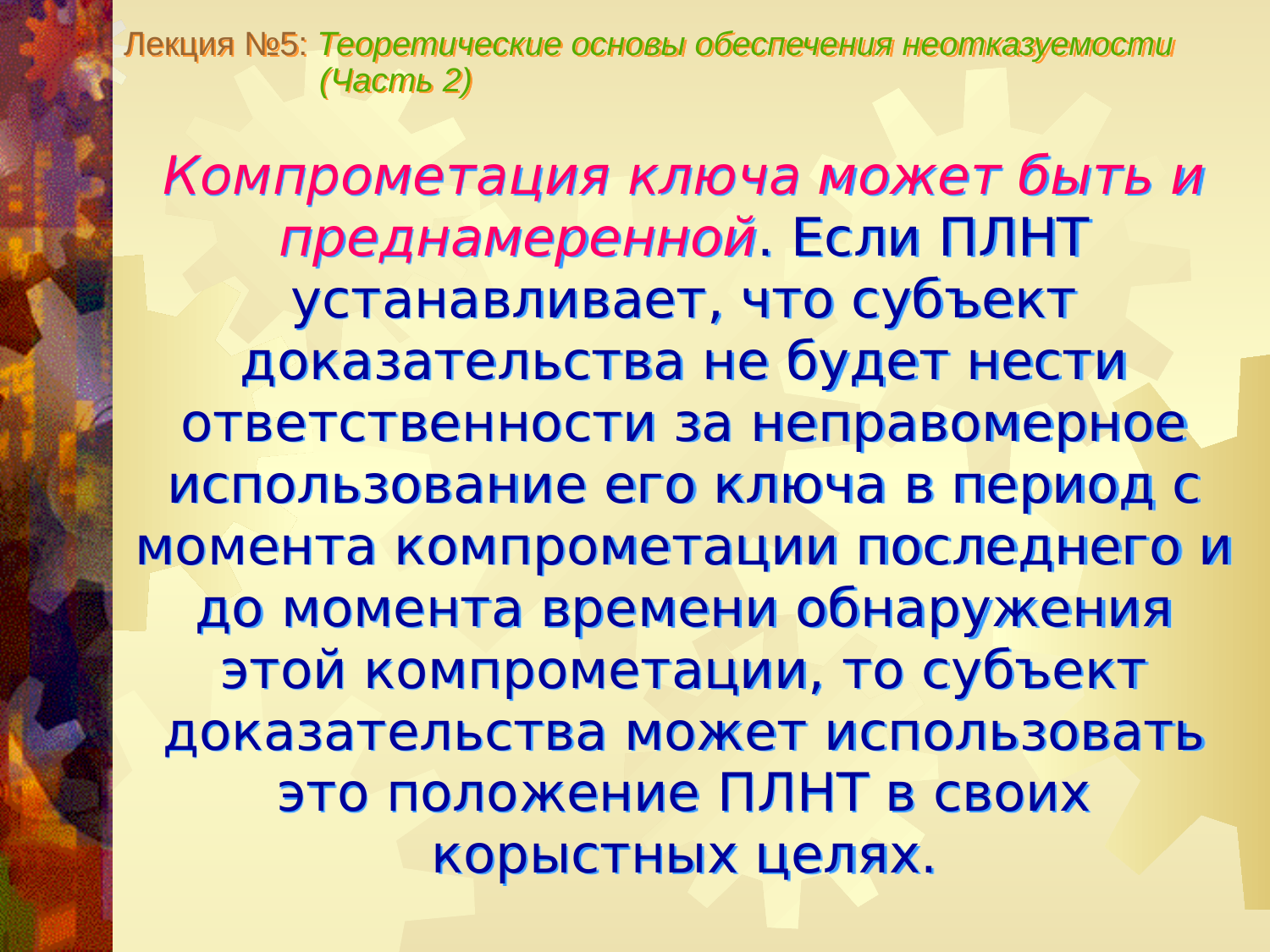

Лекция №5: Теоретические основы обеспечения неотказуемости
                       (Часть 2)
Компрометация ключа может быть и преднамеренной. Если ПЛНТ устанавливает, что субъект доказательства не будет нести ответственности за неправомерное использование его ключа в период с момента компрометации последнего и до момента времени обнаружения этой компрометации, то субъект доказательства может использовать это положение ПЛНТ в своих корыстных целях.